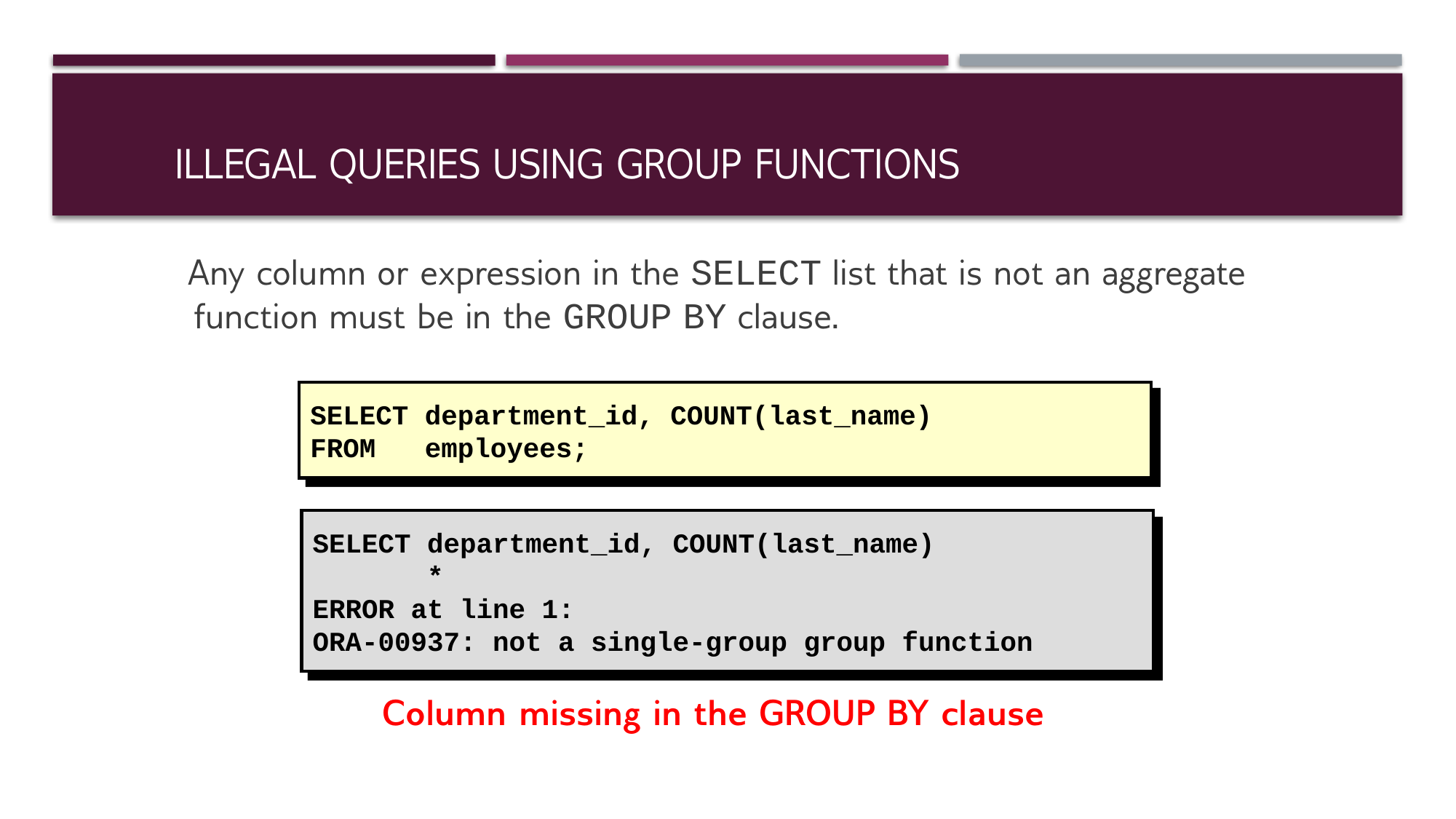

# Illegal Queries Using Group Functions
Any column or expression in the SELECT list that is not an aggregate function must be in the GROUP BY clause.
SELECT department_id, COUNT(last_name)
FROM   employees;
SELECT department_id, COUNT(last_name)
       *
ERROR at line 1:
ORA-00937: not a single-group group function
Column missing in the GROUP BY clause